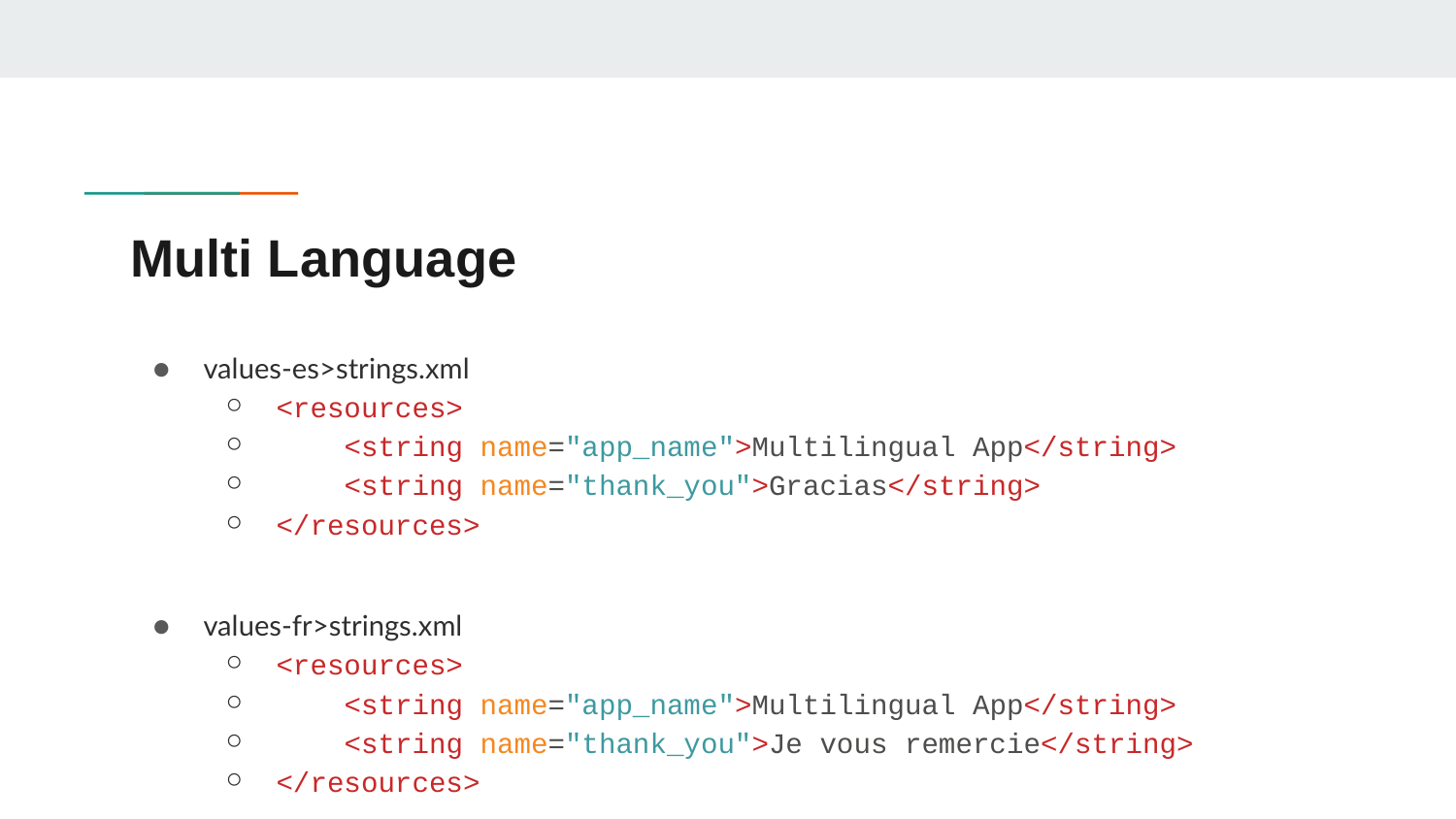

# Multi Language
values-es>strings.xml
<resources>
    <string name="app_name">Multilingual App</string>
    <string name="thank_you">Gracias</string>
</resources>

values-fr>strings.xml
<resources>
    <string name="app_name">Multilingual App</string>
    <string name="thank_you">Je vous remercie</string>
</resources>